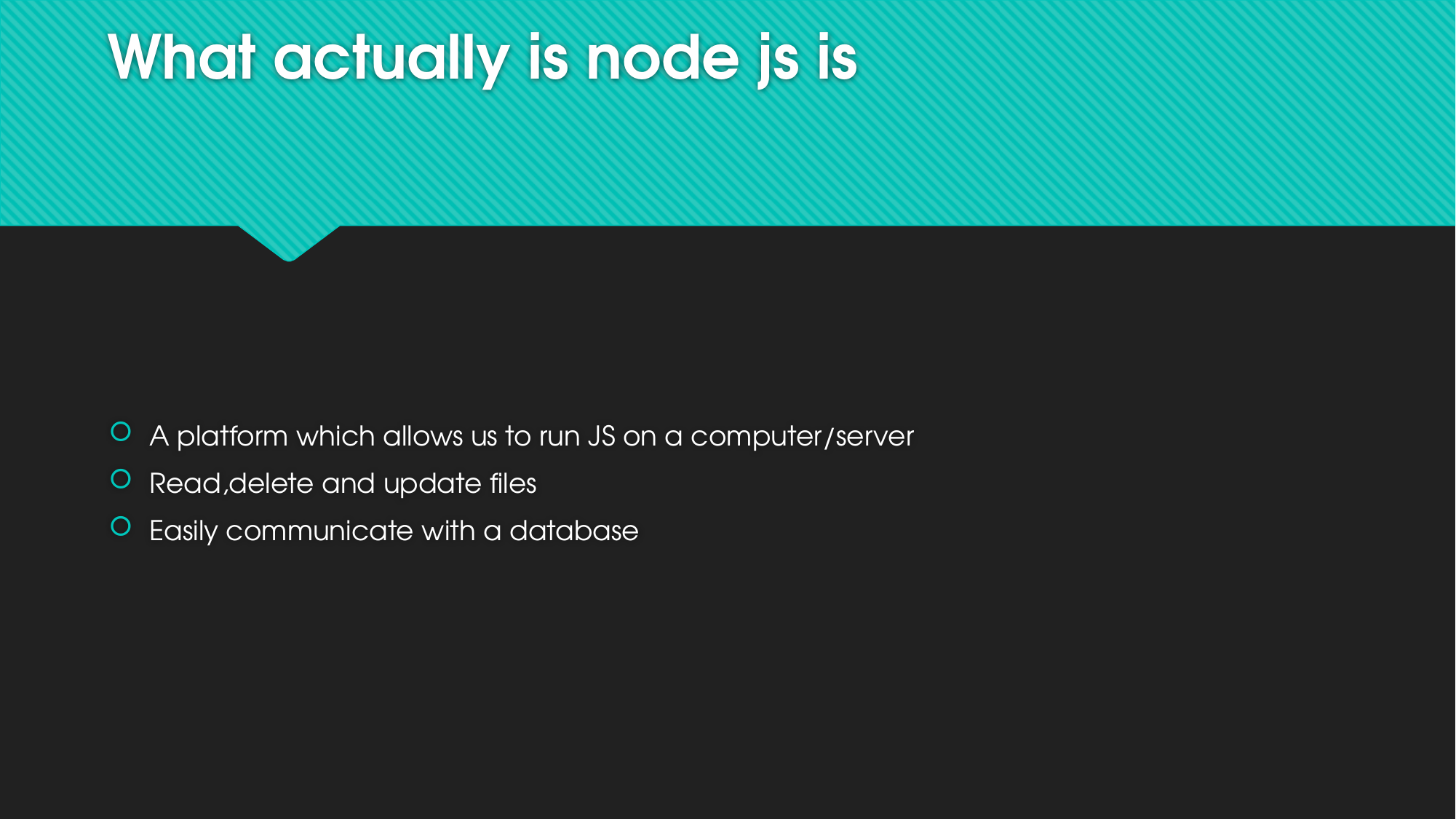

# What actually is node js is
A platform which allows us to run JS on a computer/server
Read,delete and update files
Easily communicate with a database